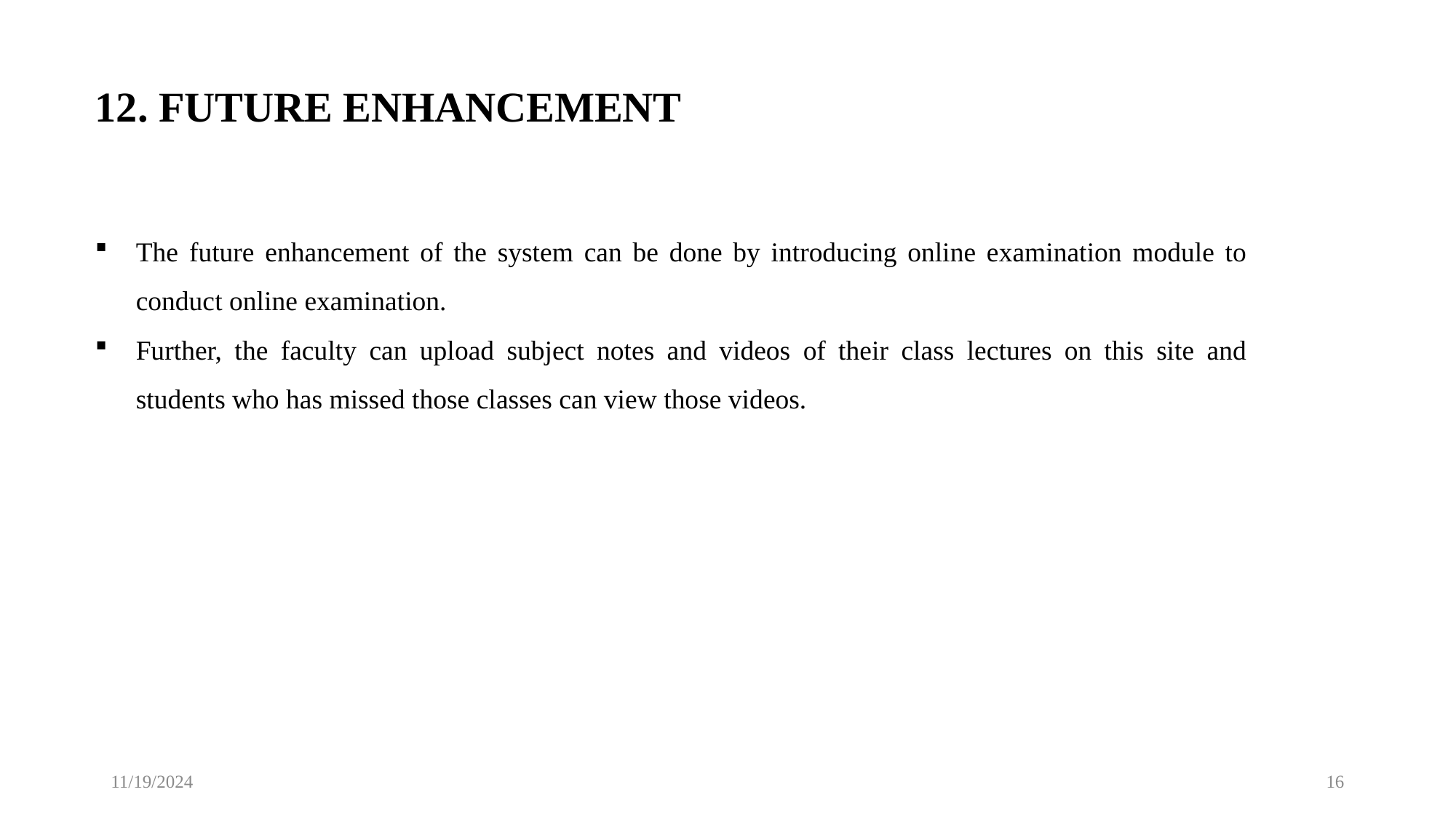

12. FUTURE ENHANCEMENT

The future enhancement of the system can be done by introducing online examination module to conduct online examination.
Further, the faculty can upload subject notes and videos of their class lectures on this site and students who has missed those classes can view those videos.
11/19/2024
16